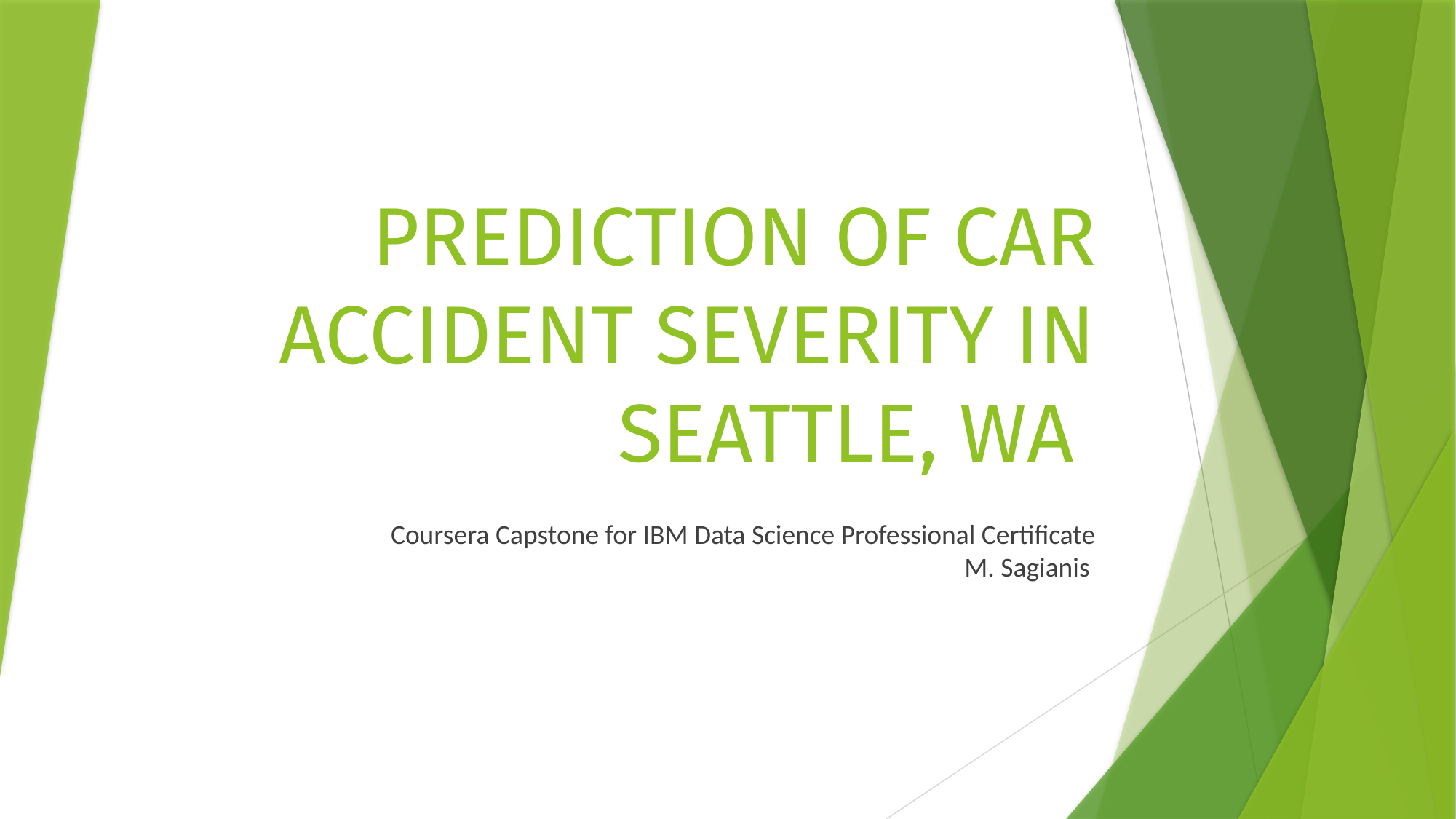

# Prediction of car accident severity in seattle, WA
Coursera Capstone for IBM Data Science Professional Certificate
M. Sagianis